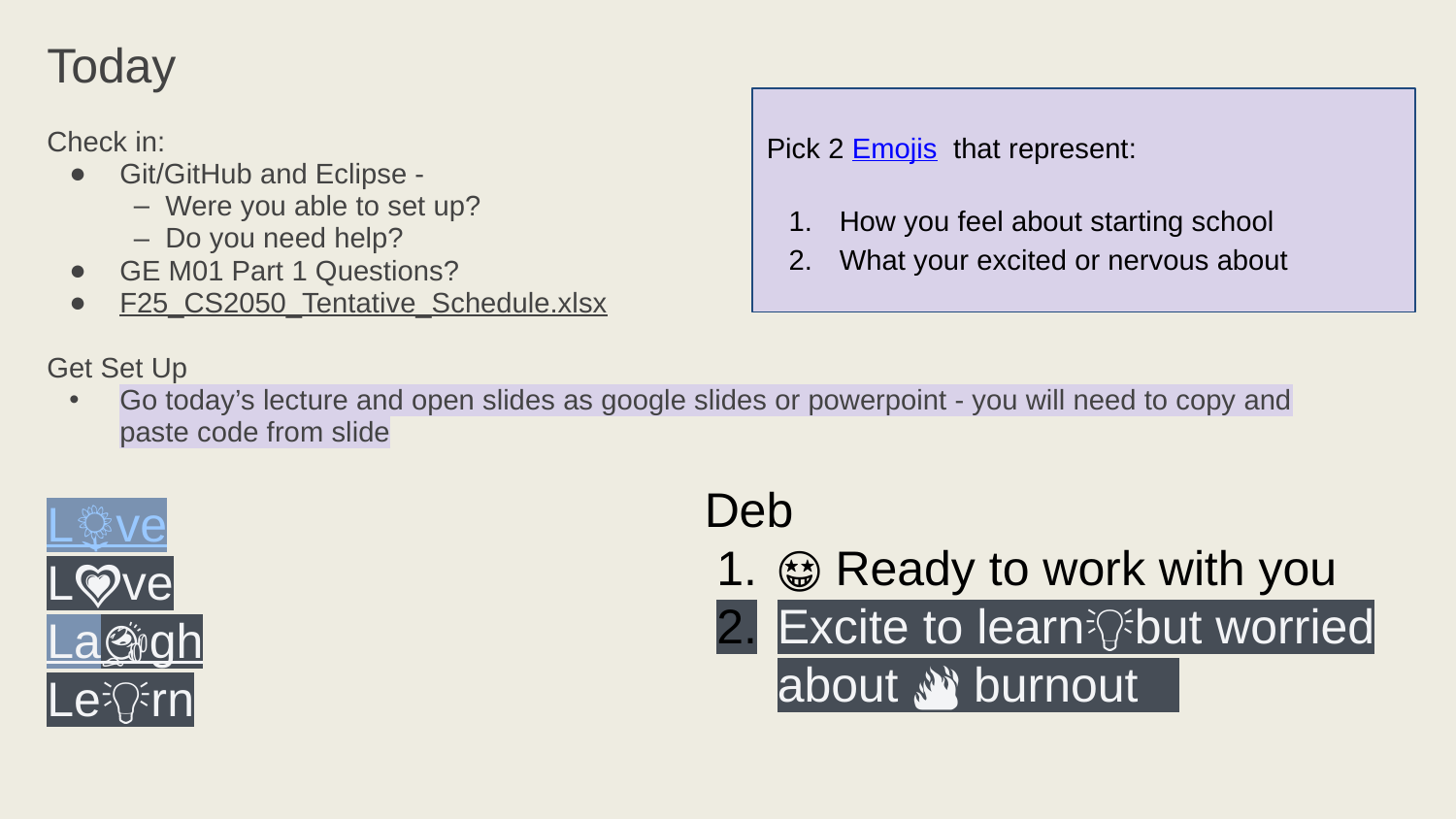

# Today
Pick 2 Emojis  that represent:
How you feel about starting school
What your excited or nervous about
Check in:
Git/GitHub and Eclipse -
Were you able to set up?
Do you need help?
GE M01 Part 1 Questions?
F25_CS2050_Tentative_Schedule.xlsx

Get Set Up
Go today’s lecture and open slides as google slides or powerpoint - you will need to copy and paste code from slide

Deb
🤩 Ready to work with you
Excite to learn💡but worried about 🔥 burnout
L🌻ve
L💗ve
La🤣gh
Le💡rn